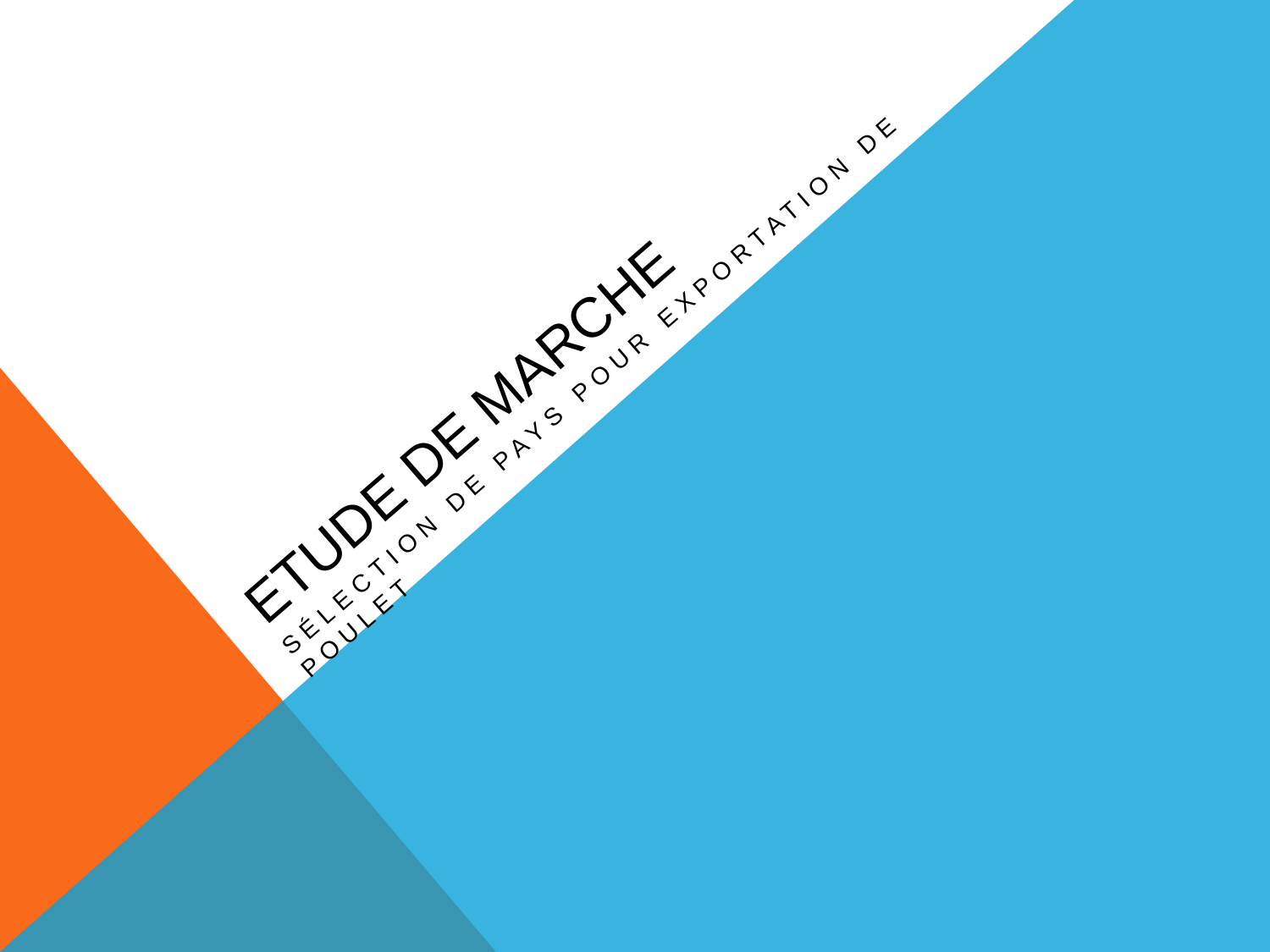

# ETUDE DE MARCHE
Sélection de pays pour exportation de poulet